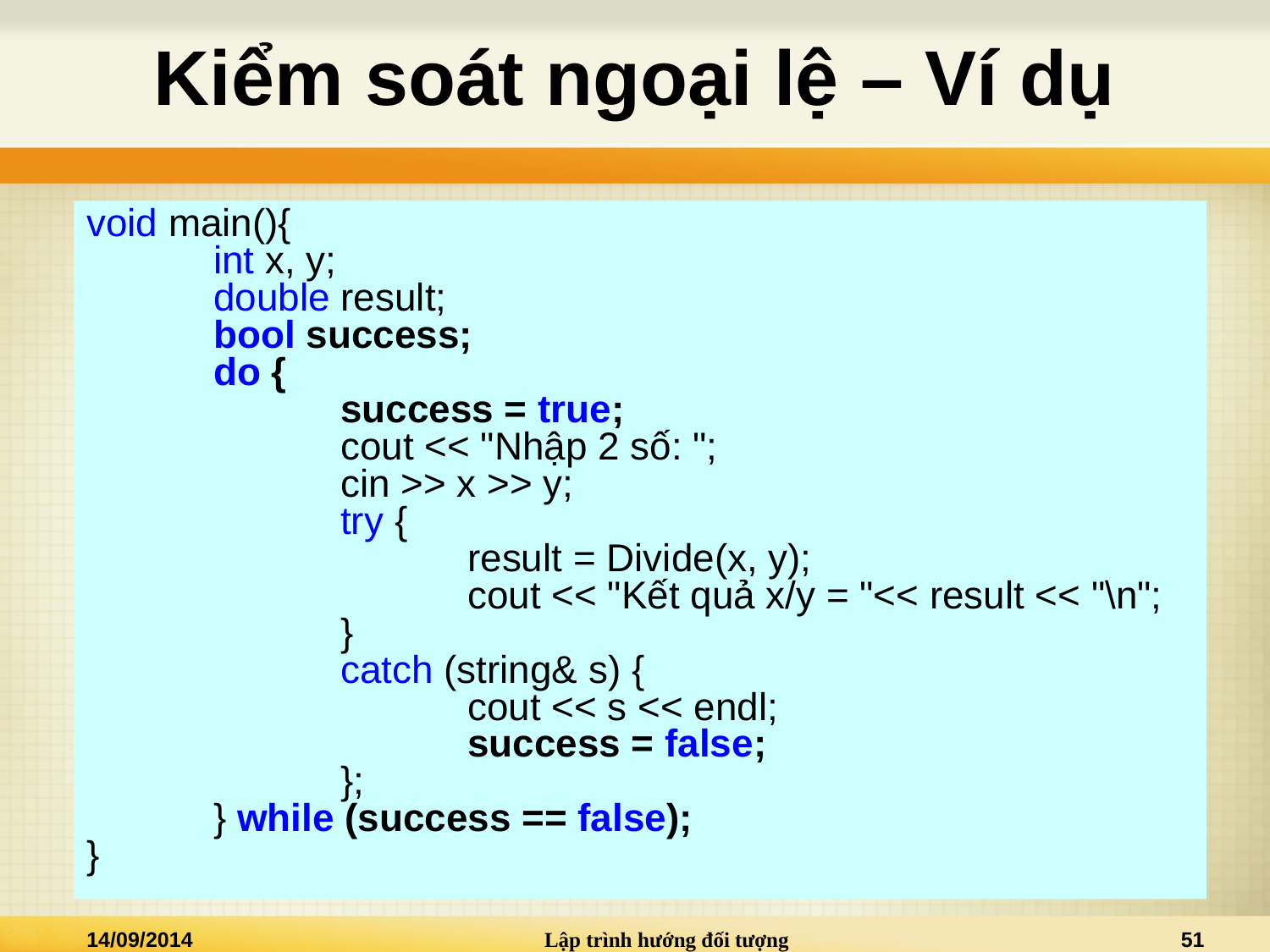

# Kiểm soát ngoại lệ – Ví dụ
void main(){
	int x, y;
	double result;
	bool success;
	do {
		success = true;
		cout << "Nhập 2 số: ";
		cin >> x >> y;
		try {
			result = Divide(x, y);
			cout << "Kết quả x/y = "<< result << "\n";
		}
		catch (string& s) {
			cout << s << endl;
			success = false;
		};
	} while (success == false);
}
14/09/2014
Lập trình hướng đối tượng
51